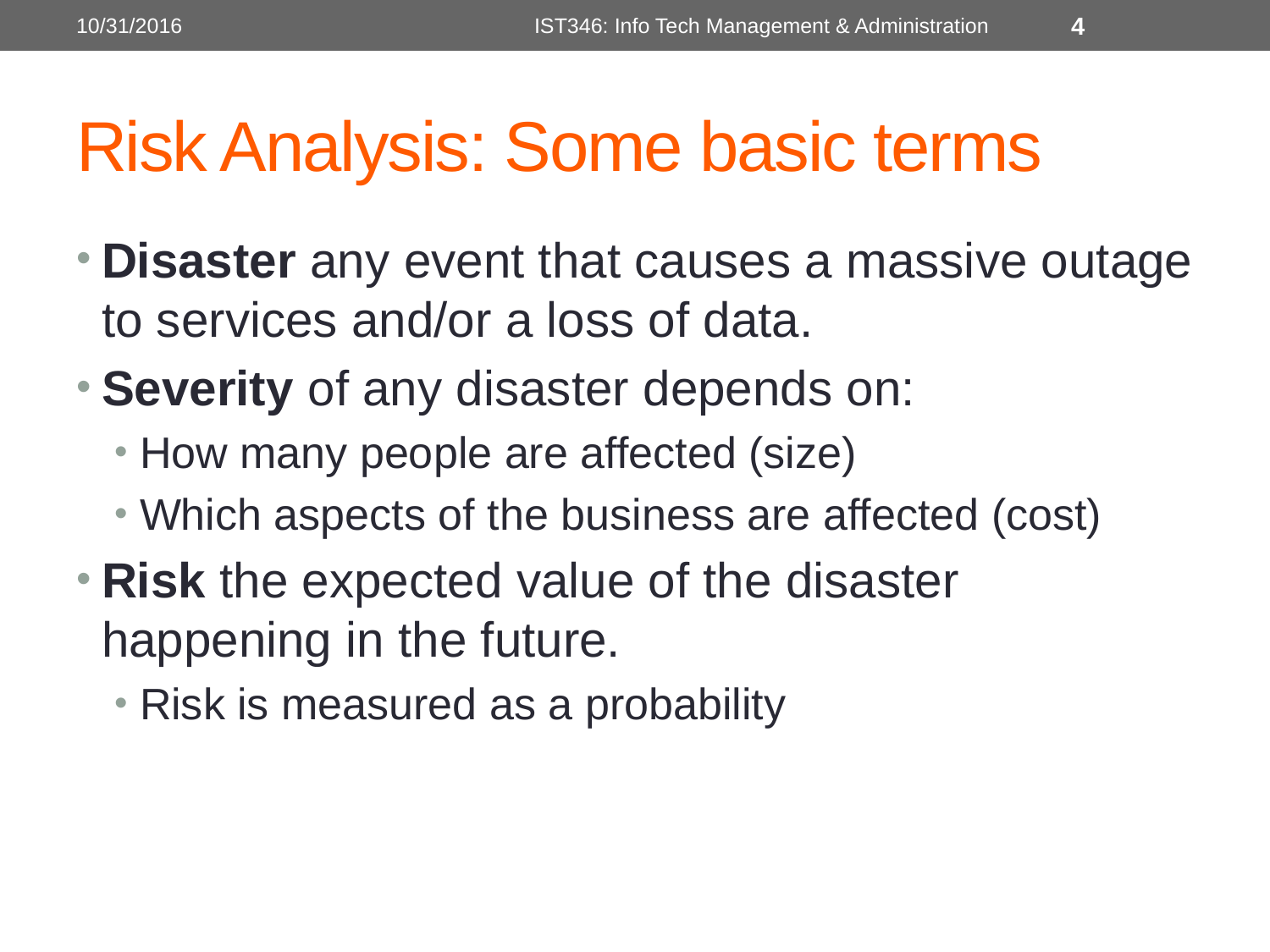

10/31/2016
IST346: Info Tech Management & Administration
4
# Risk Analysis: Some basic terms
Disaster any event that causes a massive outage to services and/or a loss of data.
Severity of any disaster depends on:
How many people are affected (size)
Which aspects of the business are affected (cost)
Risk the expected value of the disaster happening in the future.
Risk is measured as a probability